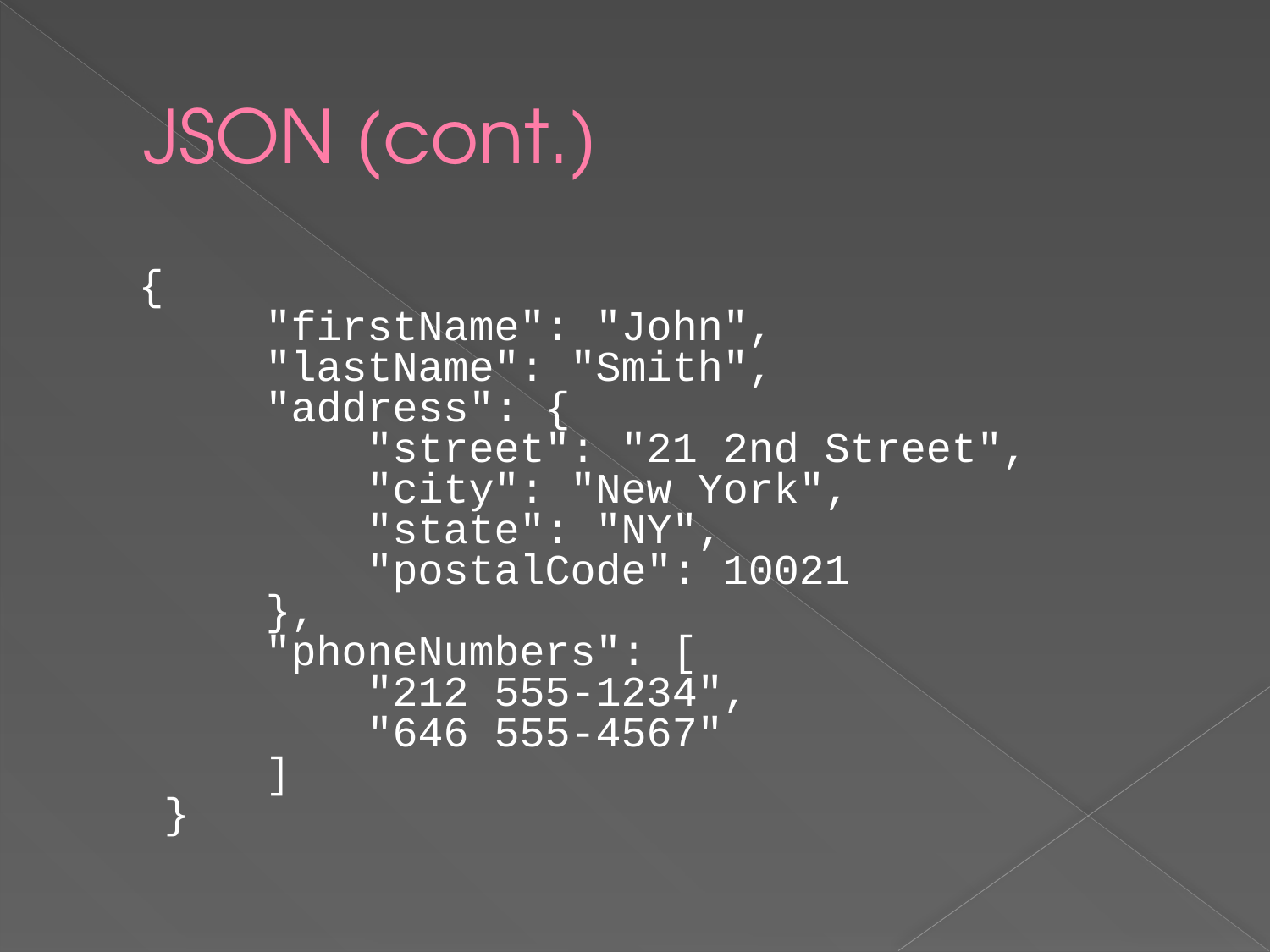

# JSON (cont.)
	{
     "firstName": "John",
     "lastName": "Smith",
     "address": {
         "street": "21 2nd Street",
         "city": "New York",
         "state": "NY",
         "postalCode": 10021
     },
     "phoneNumbers": [
         "212 555-1234",
         "646 555-4567"
     ]
 }